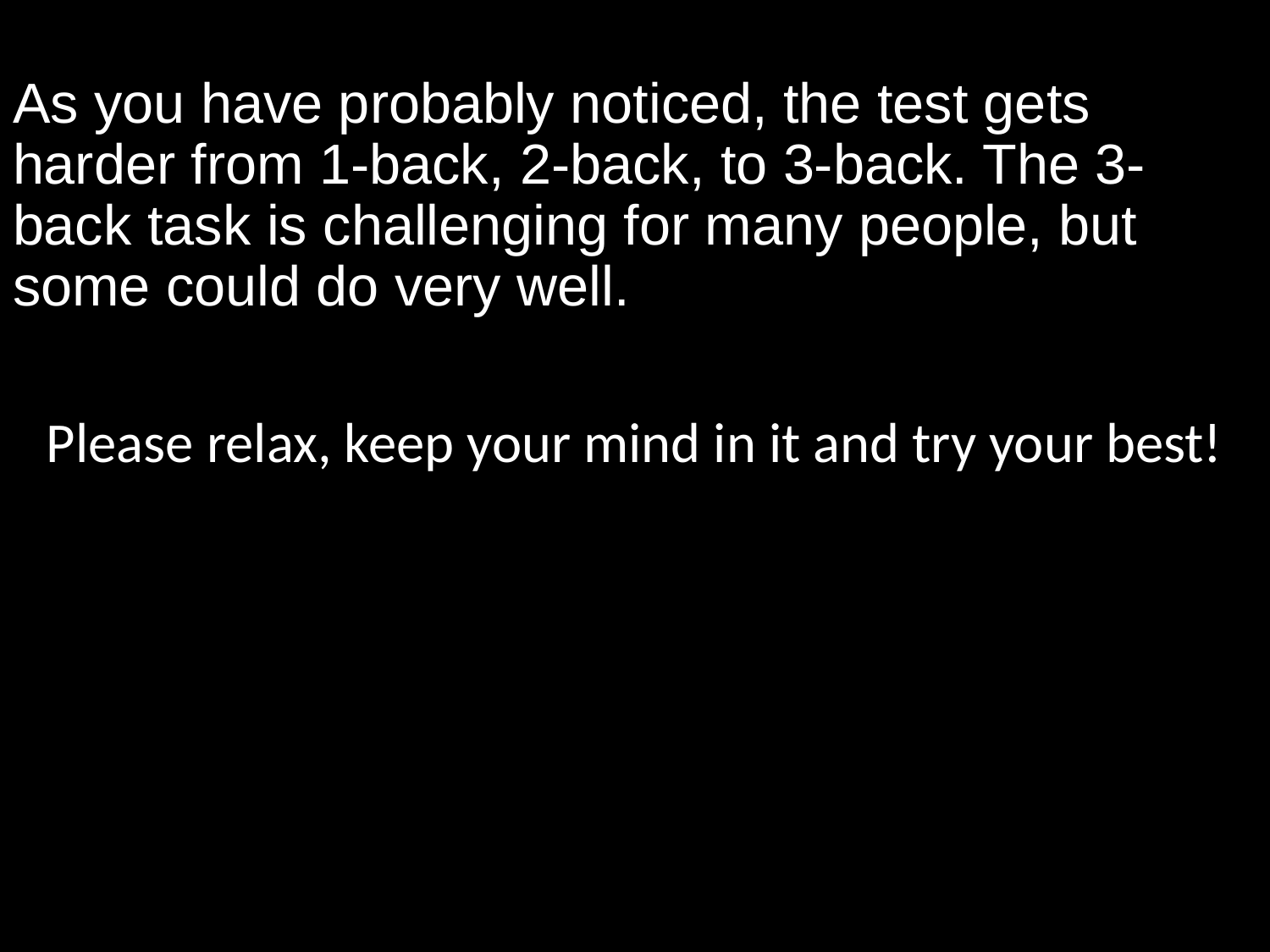

As you have probably noticed, the test gets harder from 1-back, 2-back, to 3-back. The 3-back task is challenging for many people, but some could do very well.

Please relax, keep your mind in it and try your best!